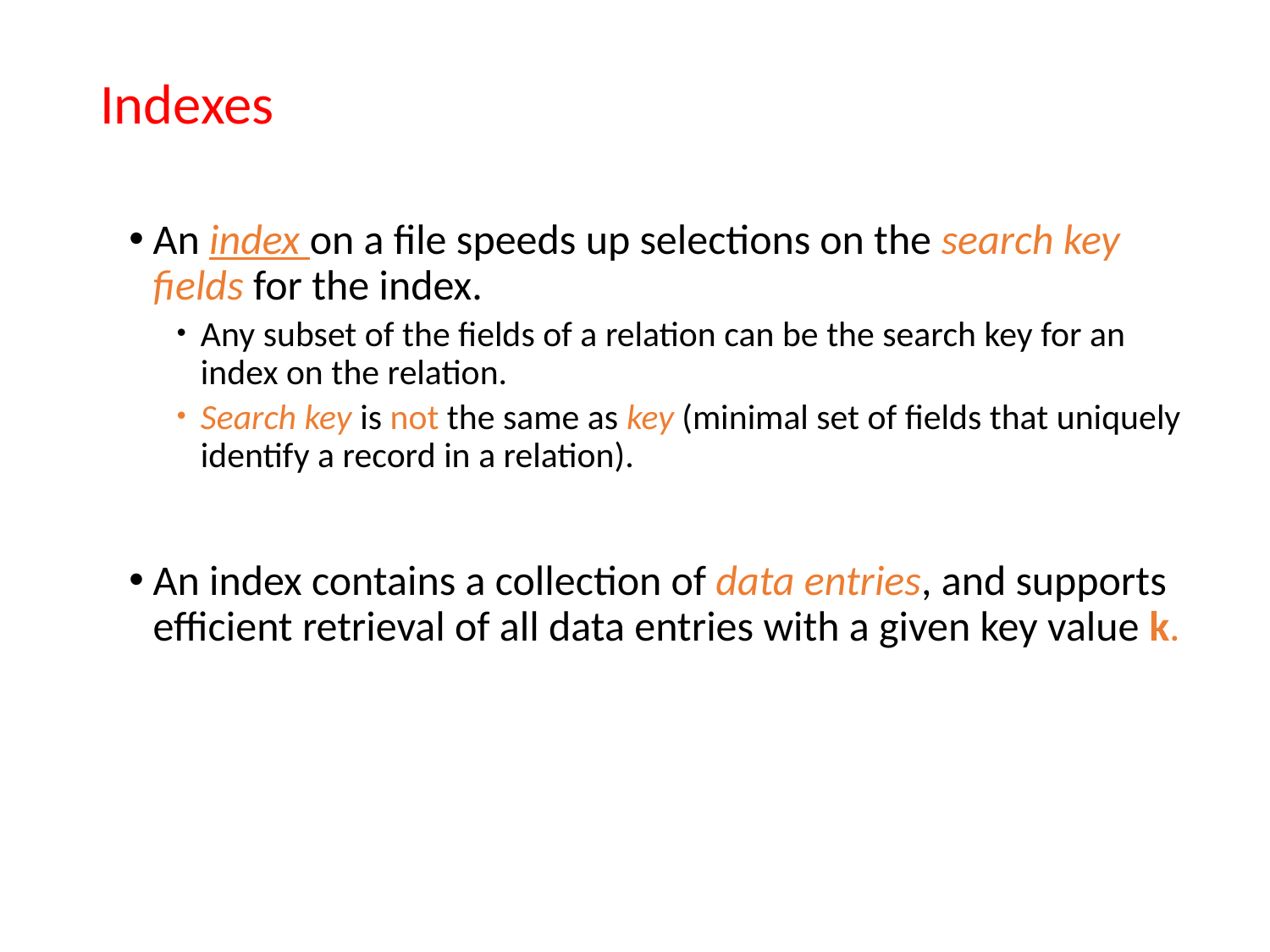

# Indexes
An index on a file speeds up selections on the search key fields for the index.
Any subset of the fields of a relation can be the search key for an index on the relation.
Search key is not the same as key (minimal set of fields that uniquely identify a record in a relation).

An index contains a collection of data entries, and supports efficient retrieval of all data entries with a given key value k.